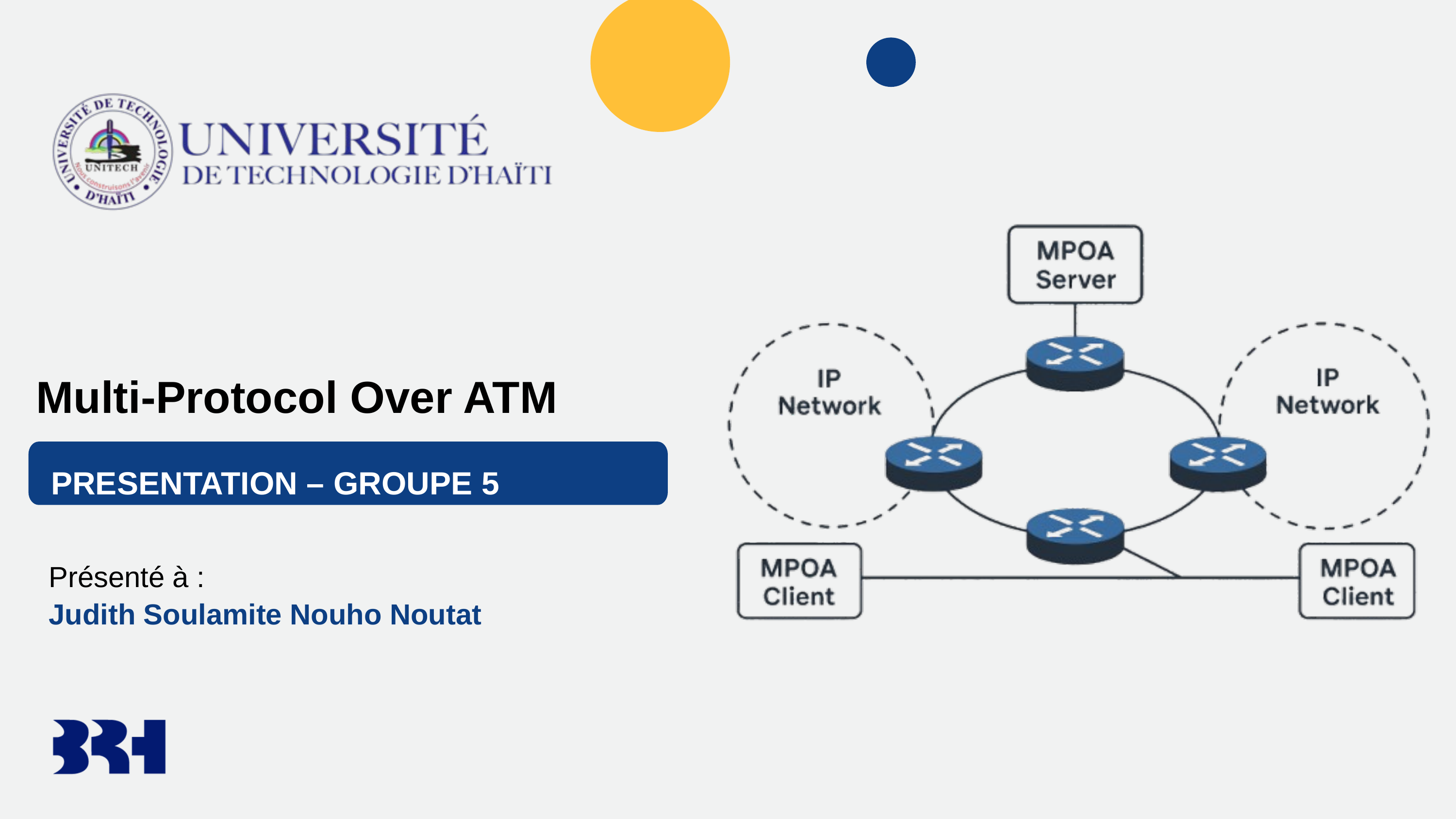

Multi-Protocol Over ATM

PRESENTATION – GROUPE 5
Présenté à :
Judith Soulamite Nouho Noutat